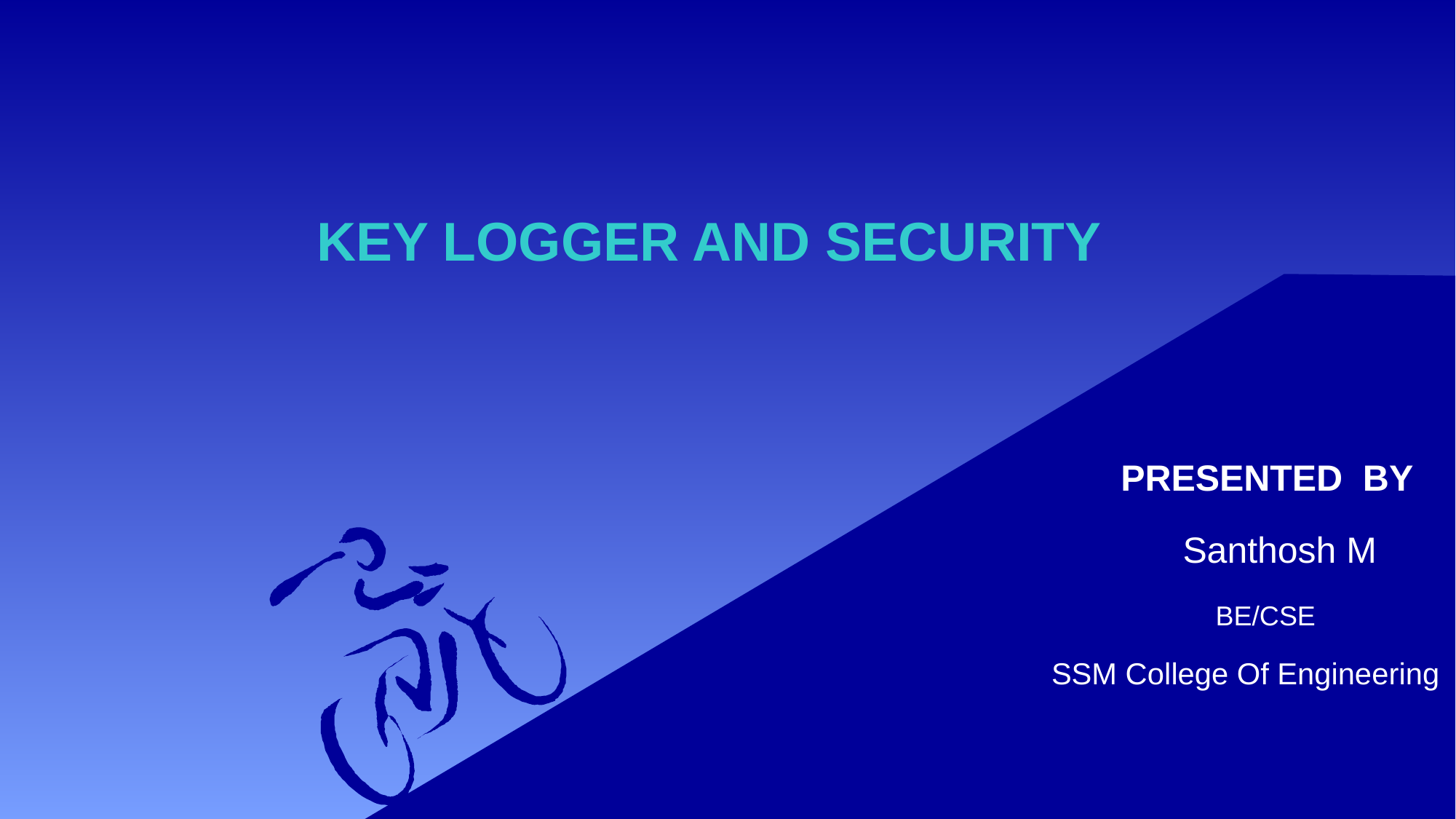

# KEY LOGGER AND SECURITY
PRESENTED  BY
Santhosh M
BE/CSE
SSM College Of Engineering